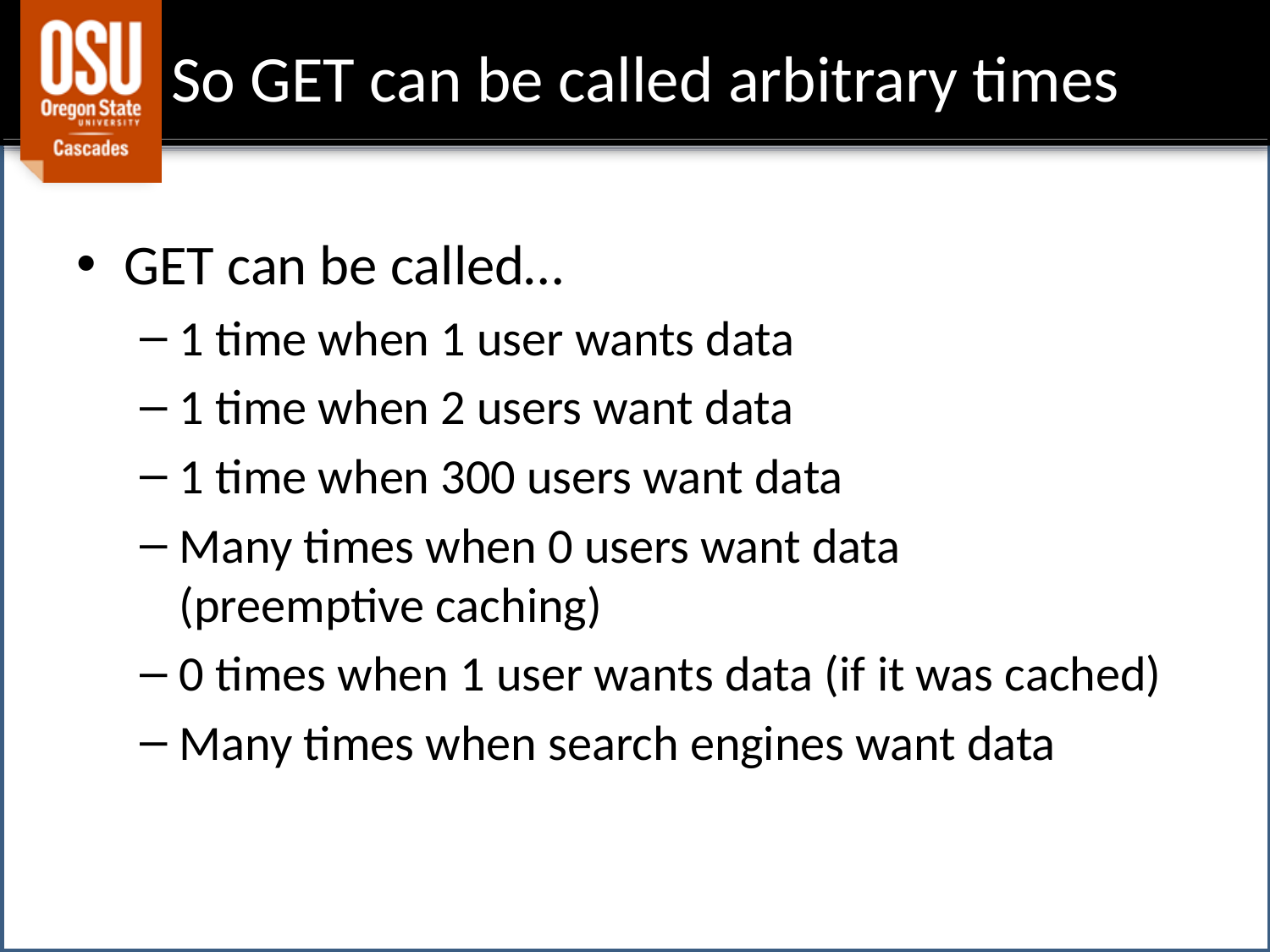

# So GET can be called arbitrary times
GET can be called…
1 time when 1 user wants data
1 time when 2 users want data
1 time when 300 users want data
Many times when 0 users want data
(preemptive caching)
0 times when 1 user wants data (if it was cached)
Many times when search engines want data